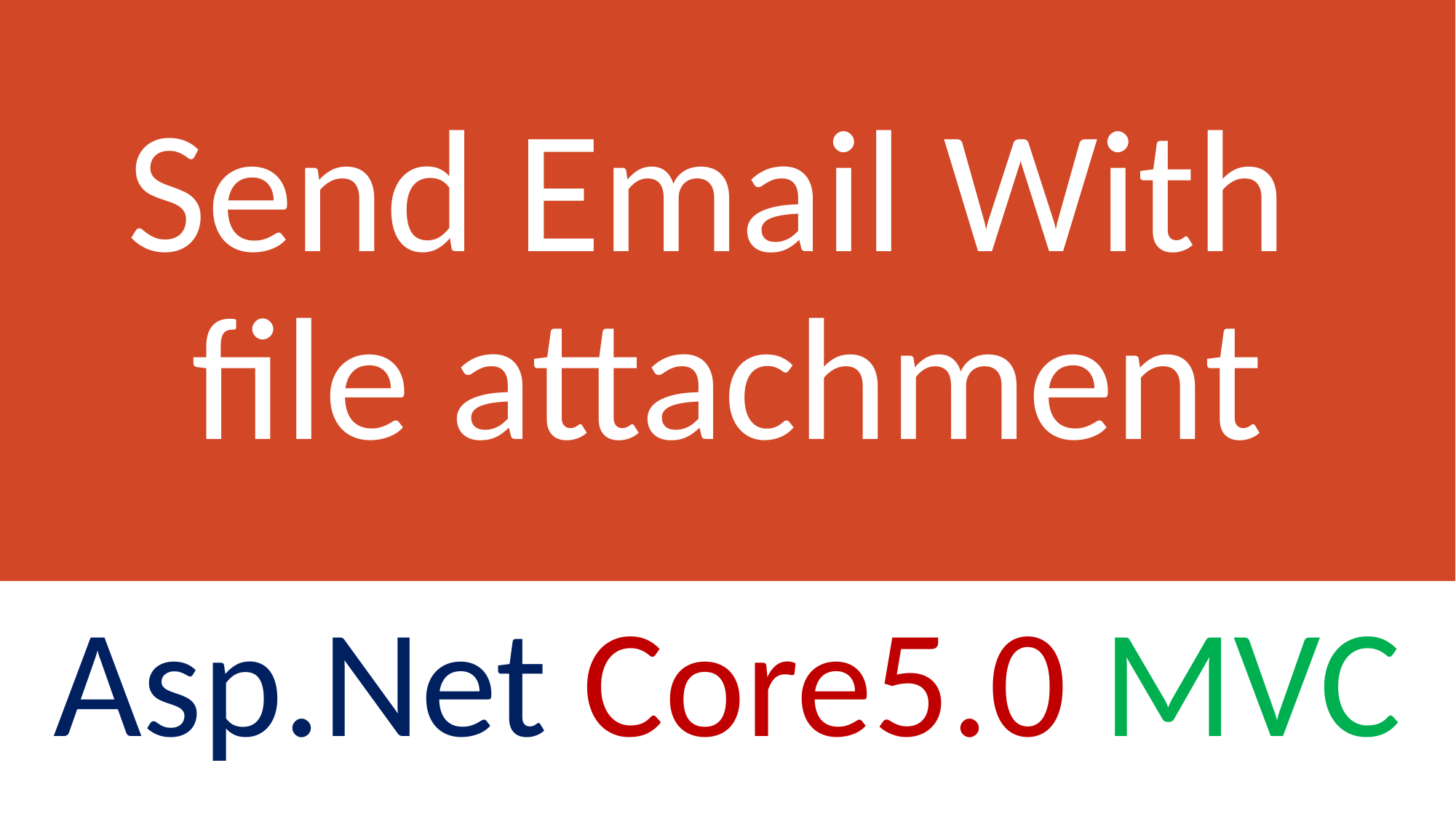

# Send Email With file attachment
Asp.Net Core5.0 MVC